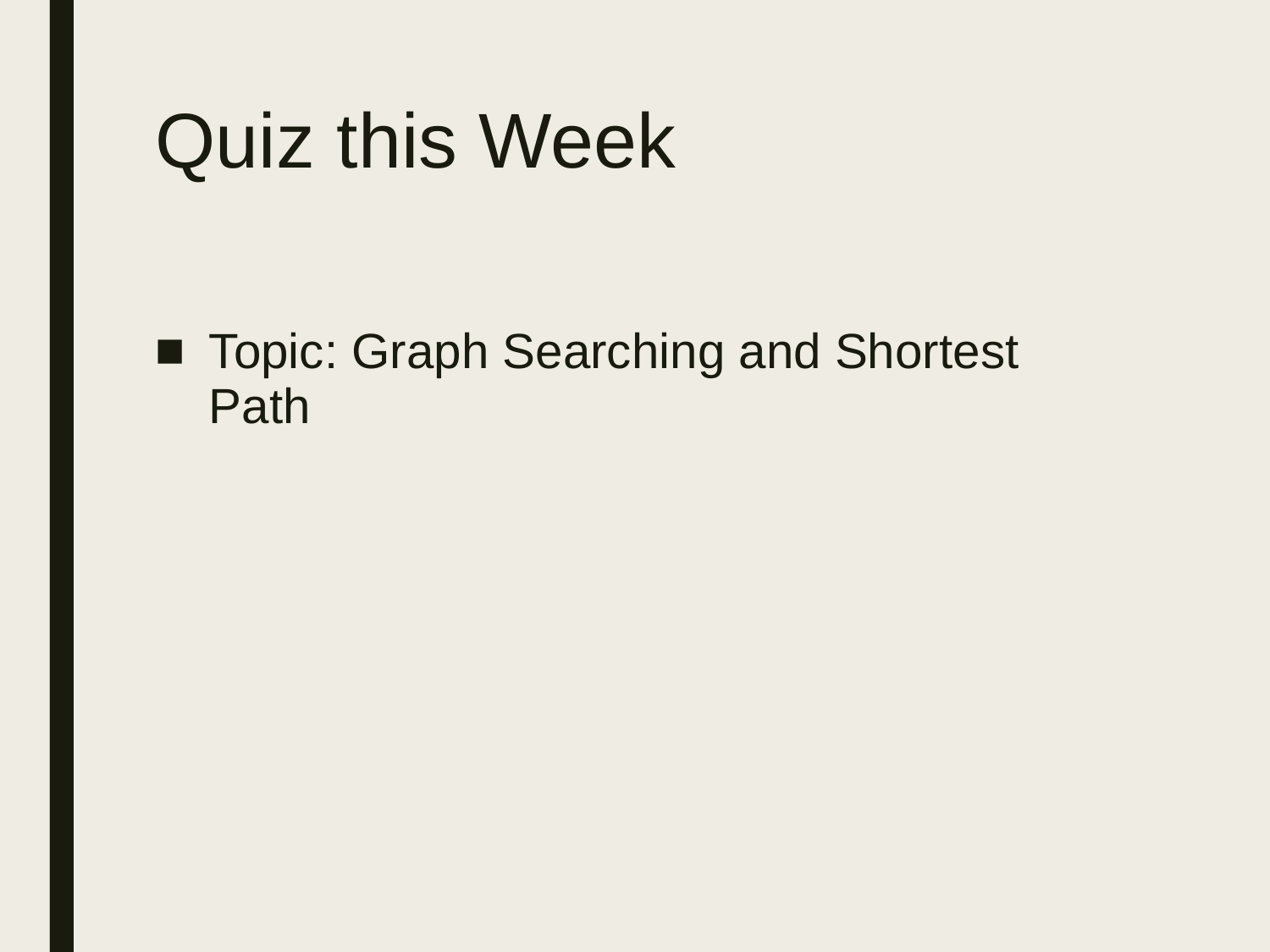

# Quiz this Week
Topic: Graph Searching and Shortest Path